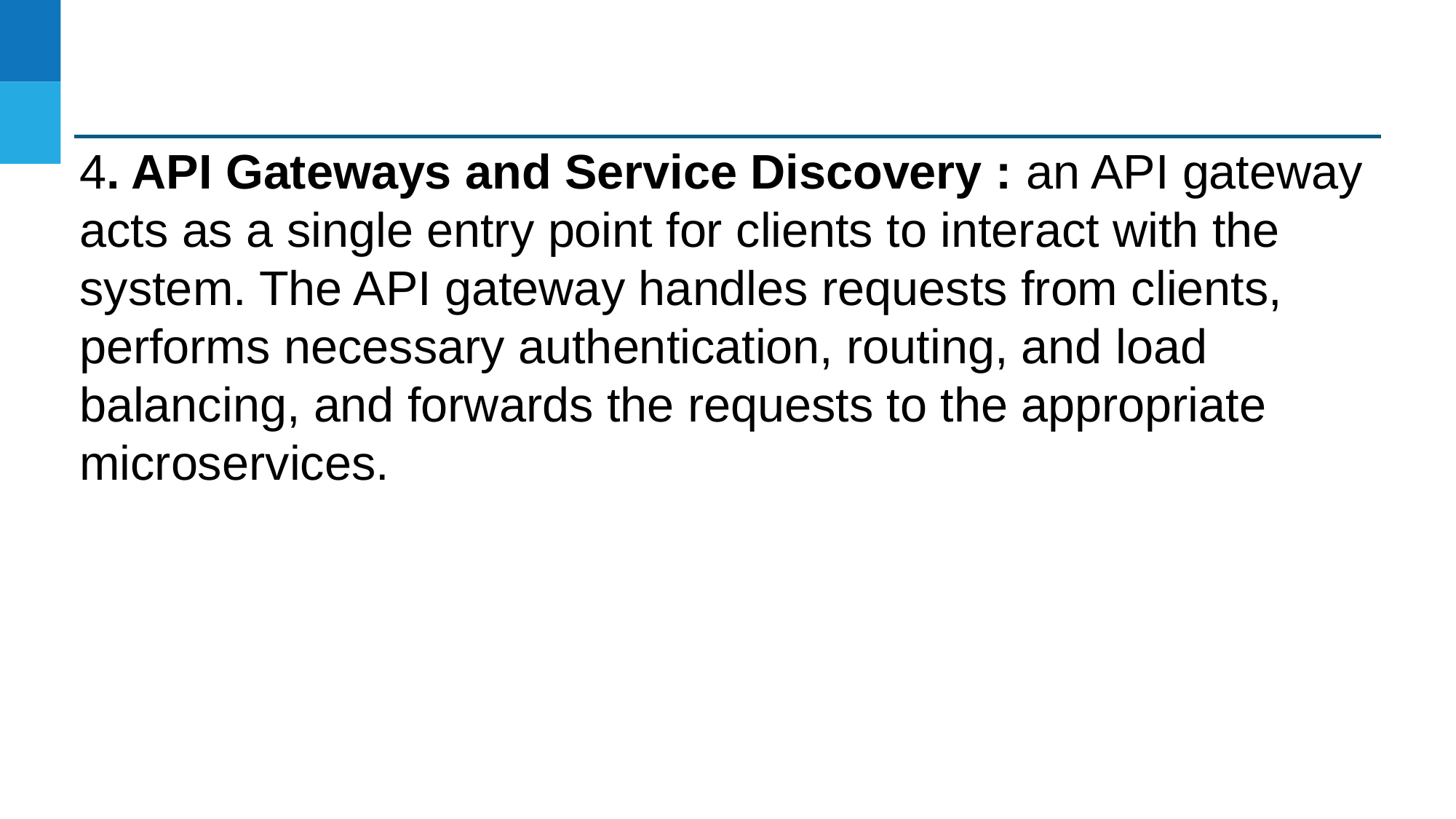

#
4. API Gateways and Service Discovery : an API gateway acts as a single entry point for clients to interact with the system. The API gateway handles requests from clients, performs necessary authentication, routing, and load balancing, and forwards the requests to the appropriate microservices.